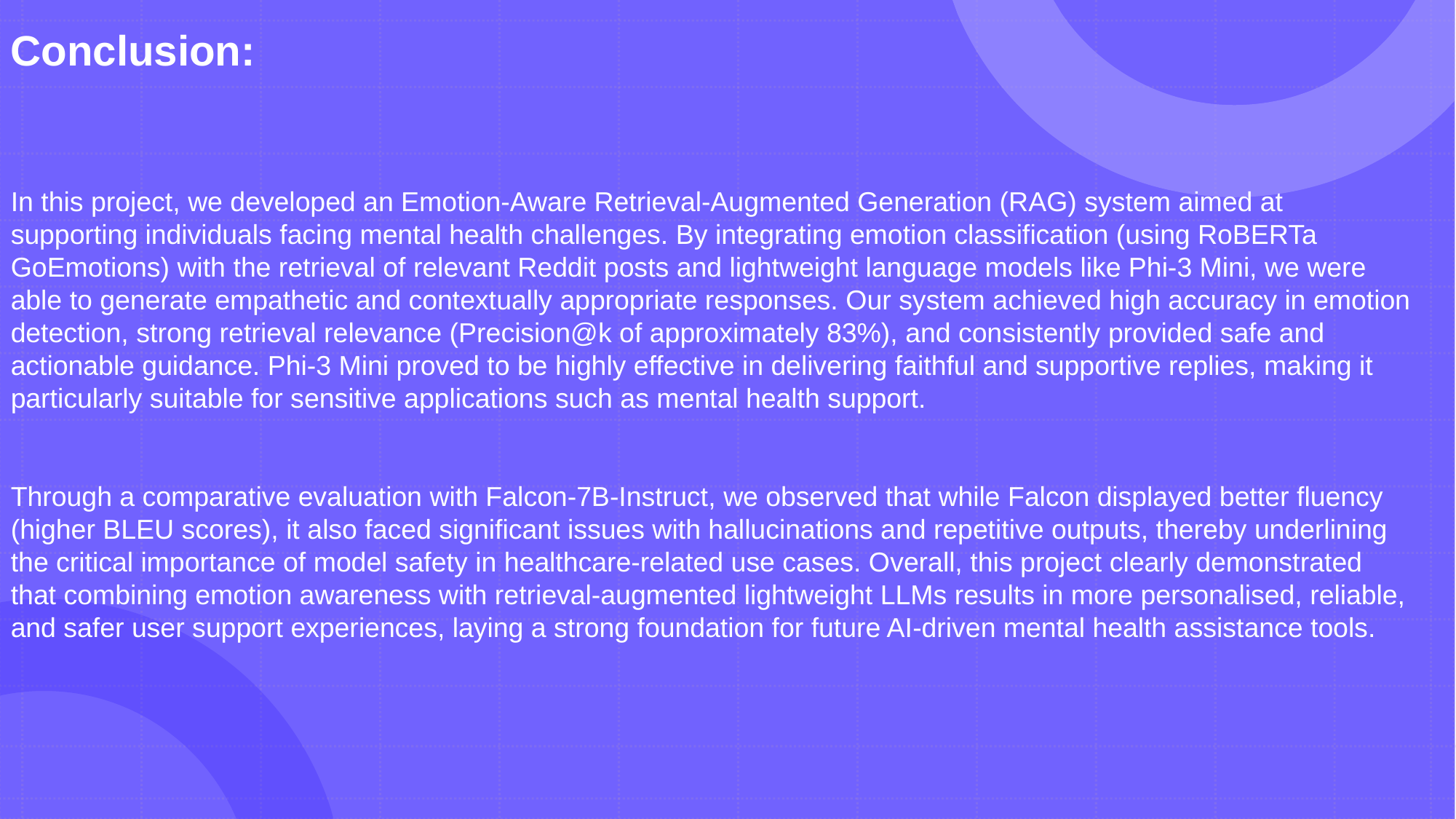

Conclusion:
In this project, we developed an Emotion-Aware Retrieval-Augmented Generation (RAG) system aimed at supporting individuals facing mental health challenges. By integrating emotion classification (using RoBERTa GoEmotions) with the retrieval of relevant Reddit posts and lightweight language models like Phi-3 Mini, we were able to generate empathetic and contextually appropriate responses. Our system achieved high accuracy in emotion detection, strong retrieval relevance (Precision@k of approximately 83%), and consistently provided safe and actionable guidance. Phi-3 Mini proved to be highly effective in delivering faithful and supportive replies, making it particularly suitable for sensitive applications such as mental health support.

Through a comparative evaluation with Falcon-7B-Instruct, we observed that while Falcon displayed better fluency (higher BLEU scores), it also faced significant issues with hallucinations and repetitive outputs, thereby underlining the critical importance of model safety in healthcare-related use cases. Overall, this project clearly demonstrated that combining emotion awareness with retrieval-augmented lightweight LLMs results in more personalised, reliable, and safer user support experiences, laying a strong foundation for future AI-driven mental health assistance tools.